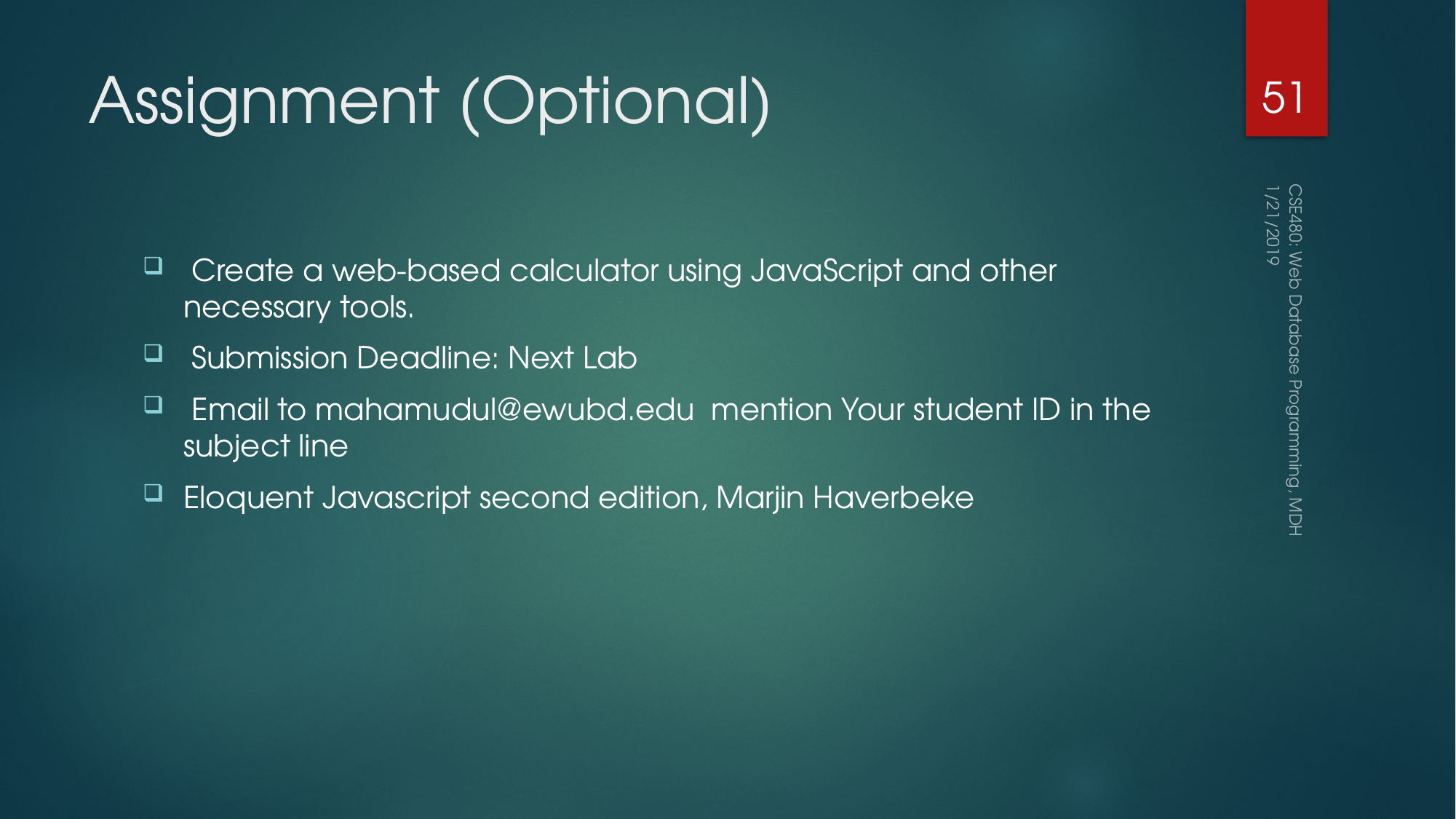

51
# Assignment (Optional)
1/21/2019
 Create a web-based calculator using JavaScript and other necessary tools.
 Submission Deadline: Next Lab
 Email to mahamudul@ewubd.edu  mention Your student ID in the subject line
Eloquent Javascript second edition, Marjin Haverbeke
CSE480: Web Database Programming, MDH